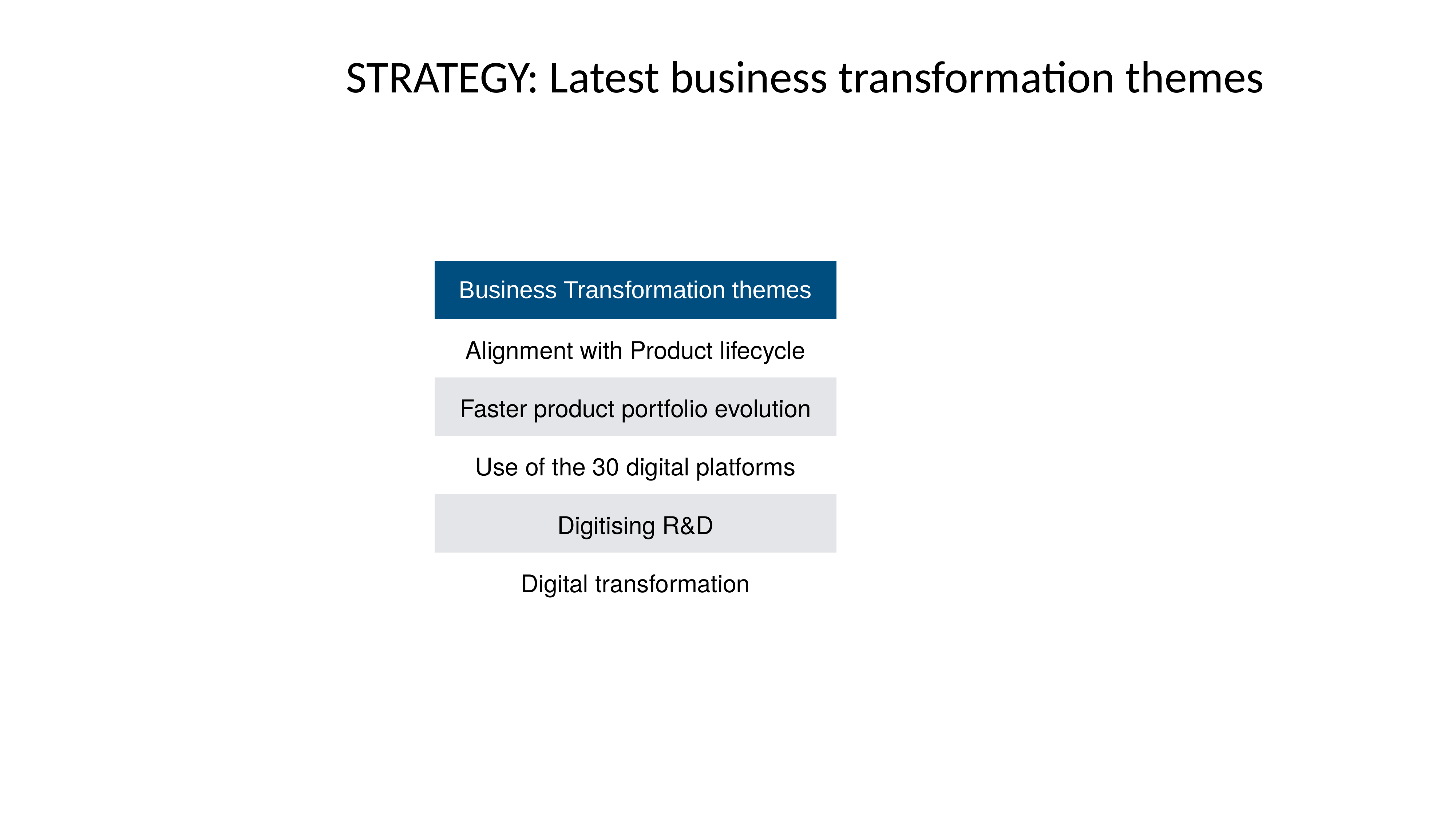

STRATEGY: Latest business transformation themes
| Business Transformation themes |
| --- |
| Alignment with Product lifecycle |
| Faster product portfolio evolution |
| Use of the 30 digital platforms |
| Digitising R&D |
| Digital transformation |